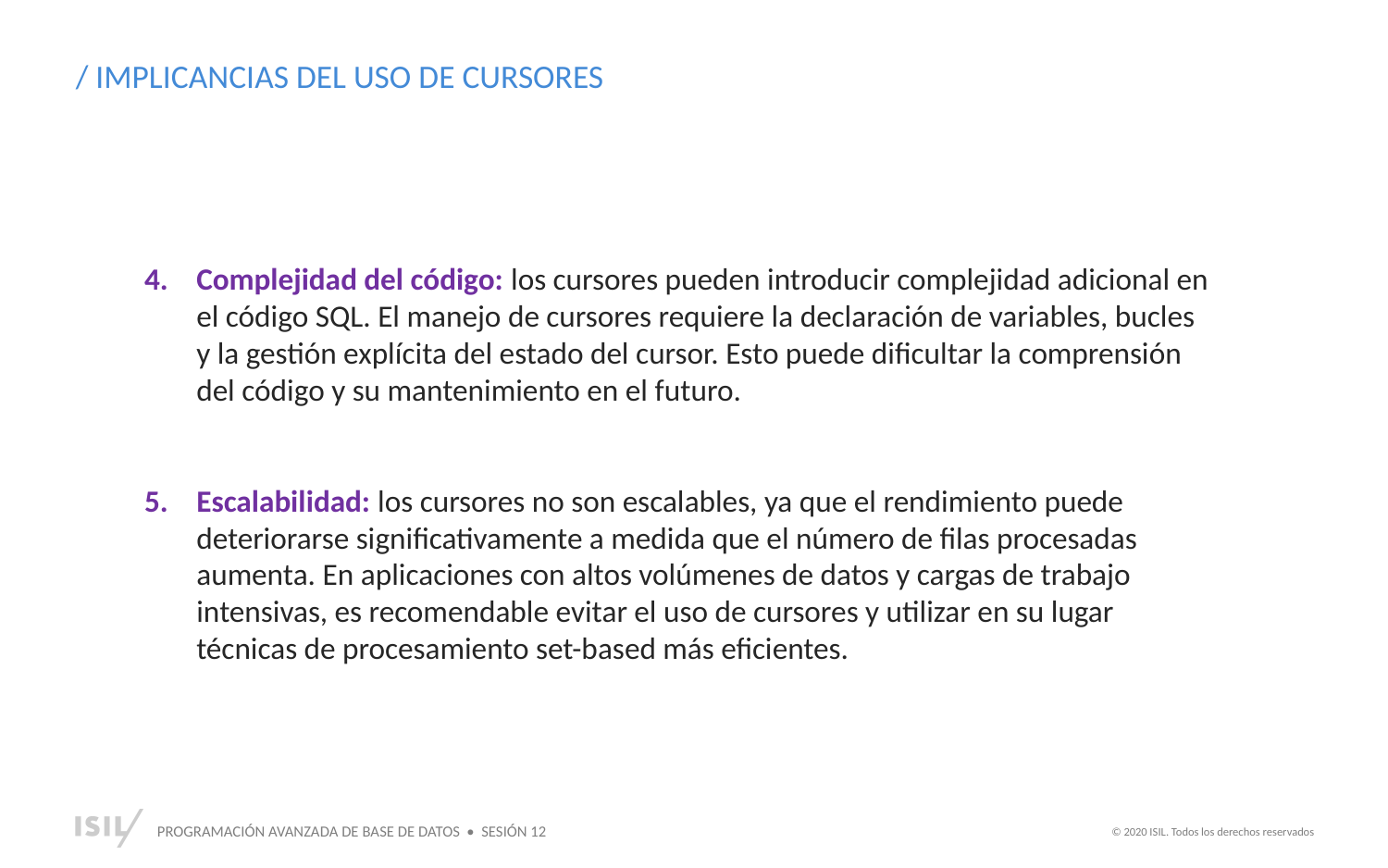

/ IMPLICANCIAS DEL USO DE CURSORES
Complejidad del código: los cursores pueden introducir complejidad adicional en el código SQL. El manejo de cursores requiere la declaración de variables, bucles y la gestión explícita del estado del cursor. Esto puede dificultar la comprensión del código y su mantenimiento en el futuro.

Escalabilidad: los cursores no son escalables, ya que el rendimiento puede deteriorarse significativamente a medida que el número de filas procesadas aumenta. En aplicaciones con altos volúmenes de datos y cargas de trabajo intensivas, es recomendable evitar el uso de cursores y utilizar en su lugar técnicas de procesamiento set-based más eficientes.